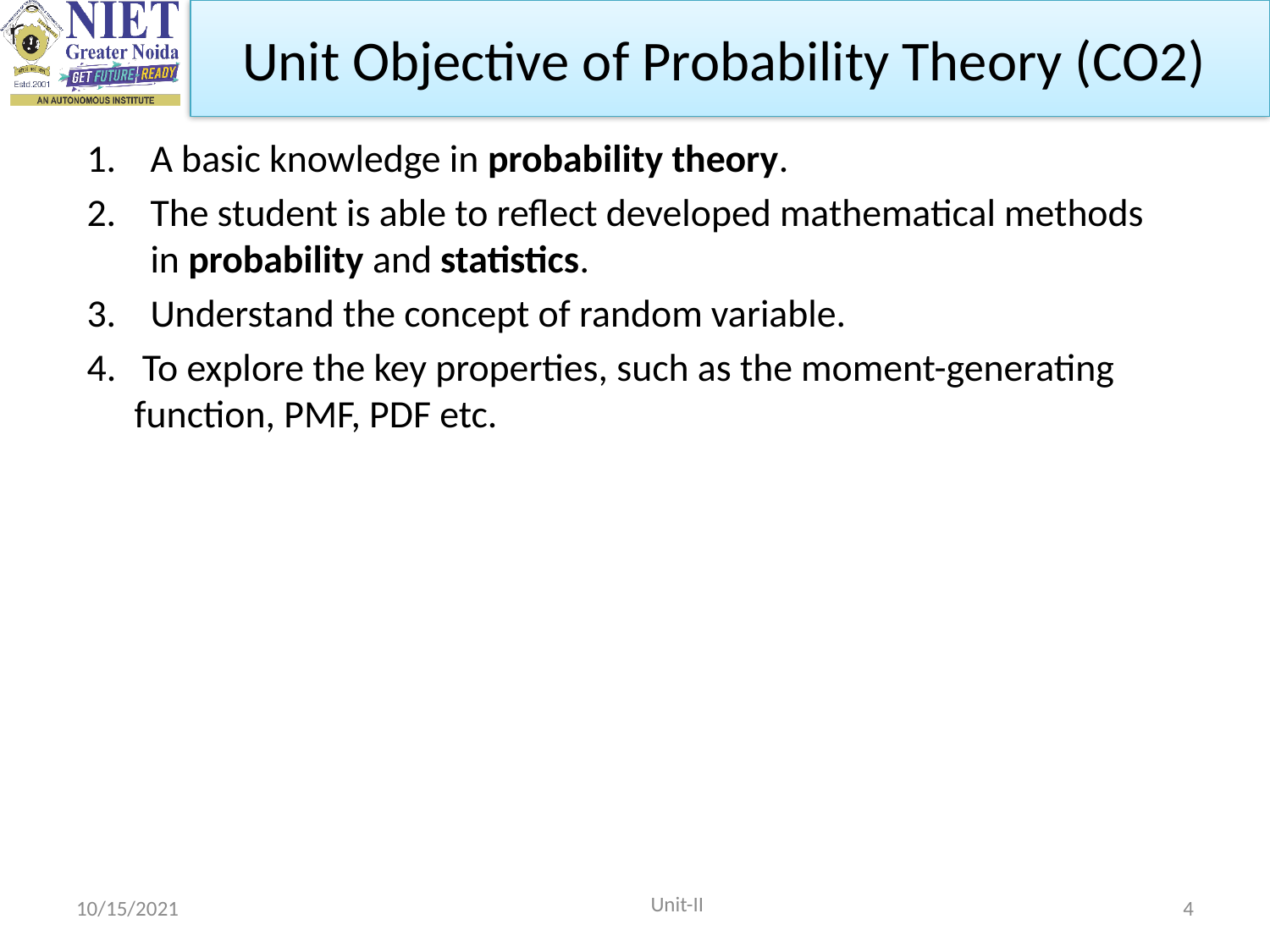

Unit Objective of Probability Theory (CO2)
A basic knowledge in probability theory.
The student is able to reflect developed mathematical methods in probability and statistics.
Understand the concept of random variable.
4.   To explore the key properties, such as the moment-generating function, PMF, PDF etc.

Unit-II
10/15/2021
4